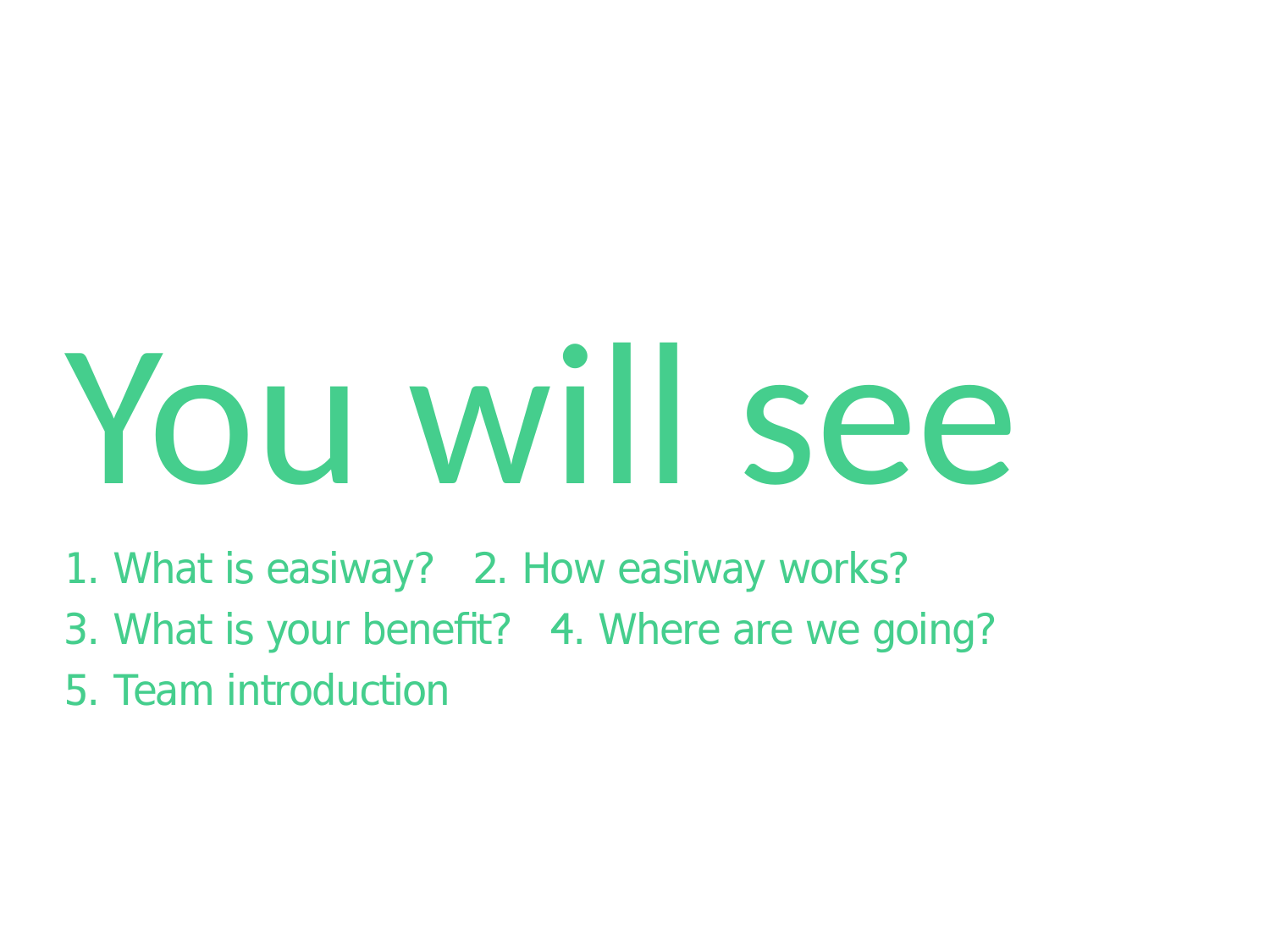

You will see
1. What is easiway?   2. How easiway works?
3. What is your benefit?   4. Where are we going?
5. Team introduction